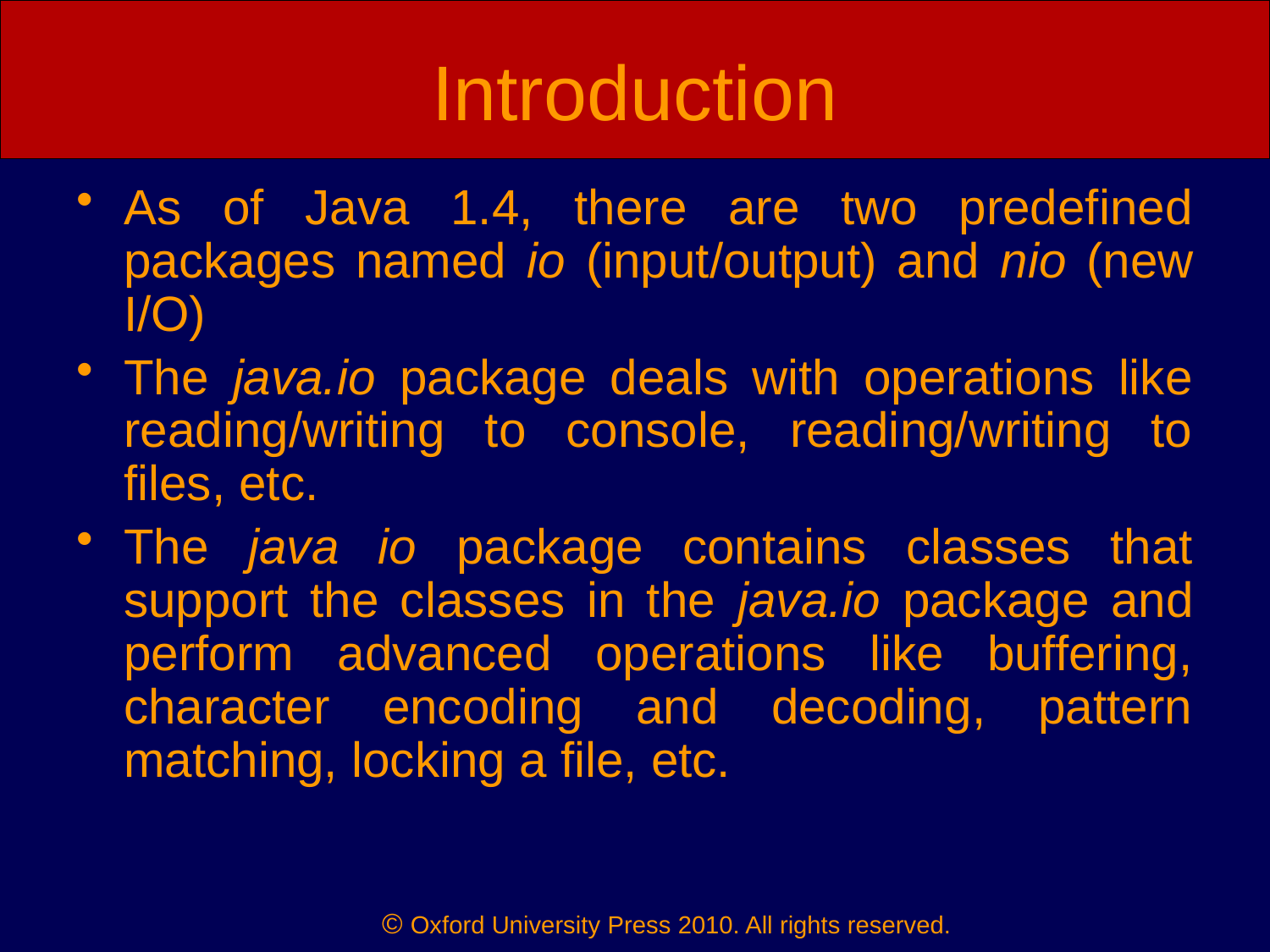

# Introduction
As of Java 1.4, there are two predefined packages named io (input/output) and nio (new I/O)
The java.io package deals with operations like reading/writing to console, reading/writing to files, etc.
The java io package contains classes that support the classes in the java.io package and perform advanced operations like buffering, character encoding and decoding, pattern matching, locking a file, etc.